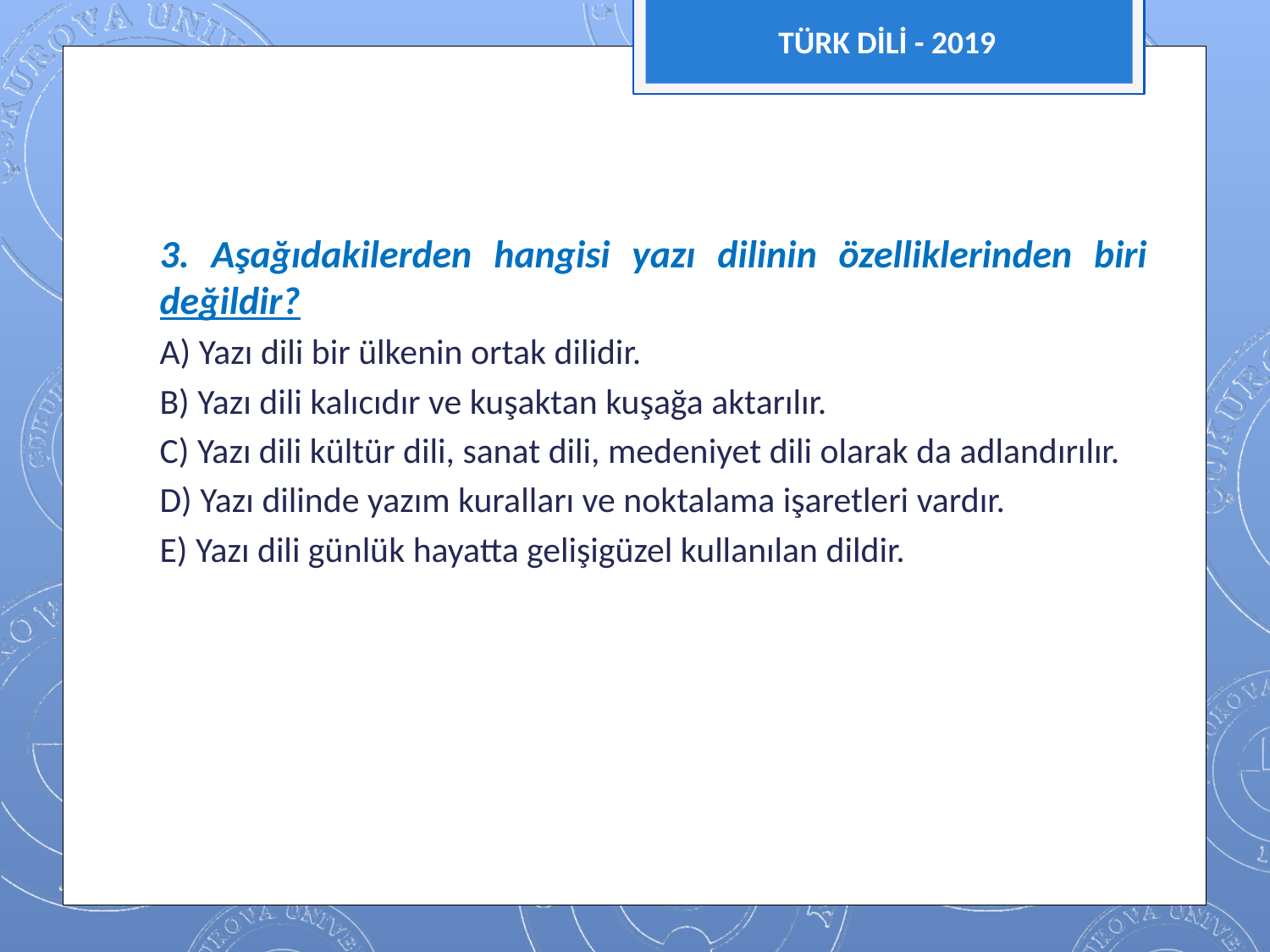

TÜRK DİLİ - 2019
	3. Aşağıdakilerden hangisi yazı dilinin özelliklerinden biri değildir?
	A) Yazı dili bir ülkenin ortak dilidir.
	B) Yazı dili kalıcıdır ve kuşaktan kuşağa aktarılır.
	C) Yazı dili kültür dili, sanat dili, medeniyet dili olarak da adlandırılır.
	D) Yazı dilinde yazım kuralları ve noktalama işaretleri vardır.
	E) Yazı dili günlük hayatta gelişigüzel kullanılan dildir.